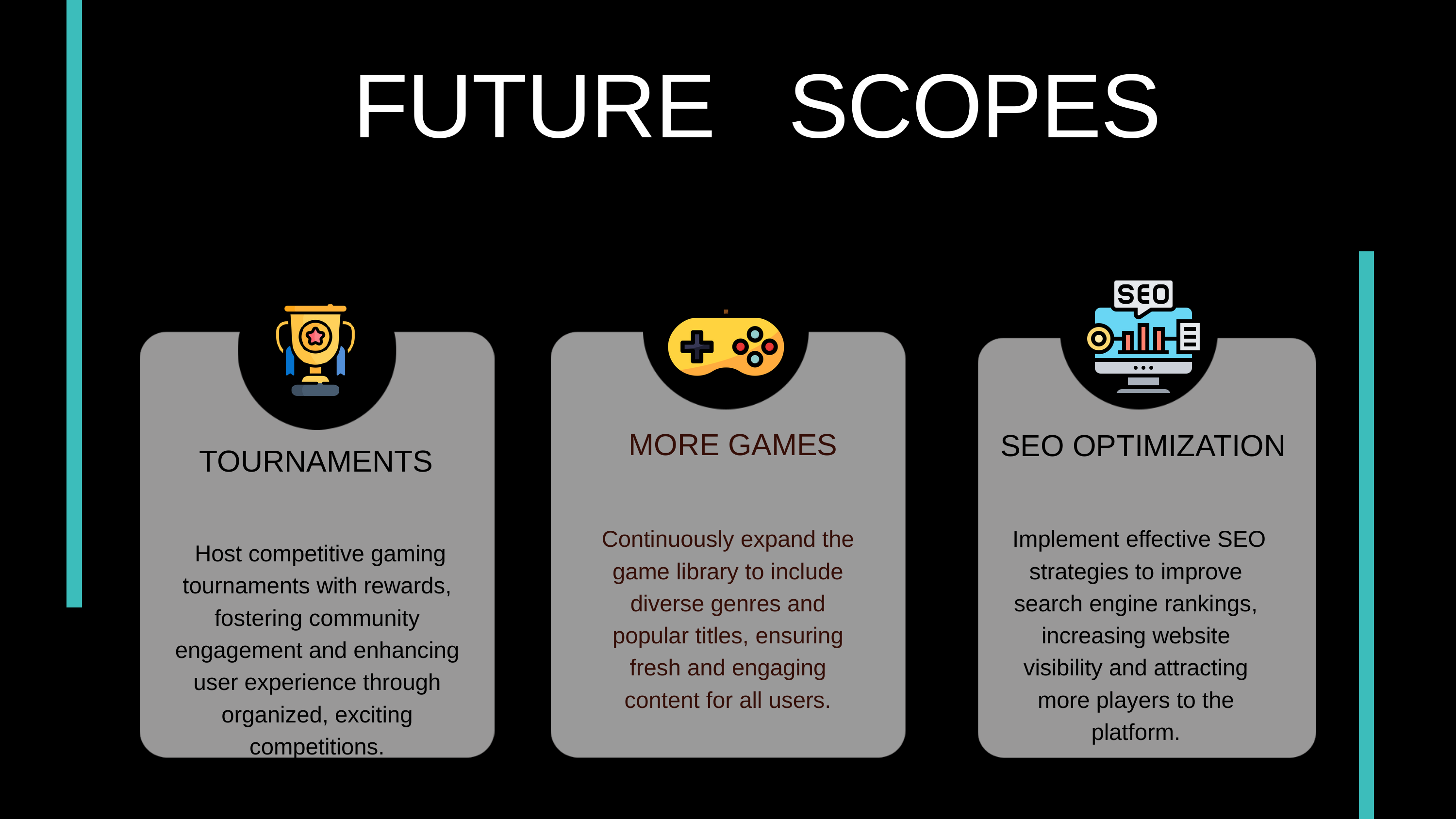

FUTURE   SCOPES

MORE GAMES
SEO OPTIMIZATION
TOURNAMENTS
Continuously expand the game library to include diverse genres and popular titles, ensuring fresh and engaging content for all users.
 Implement effective SEO strategies to improve search engine rankings, increasing website visibility and attracting more players to the platform.
 Host competitive gaming tournaments with rewards, fostering community engagement and enhancing user experience through organized, exciting competitions.